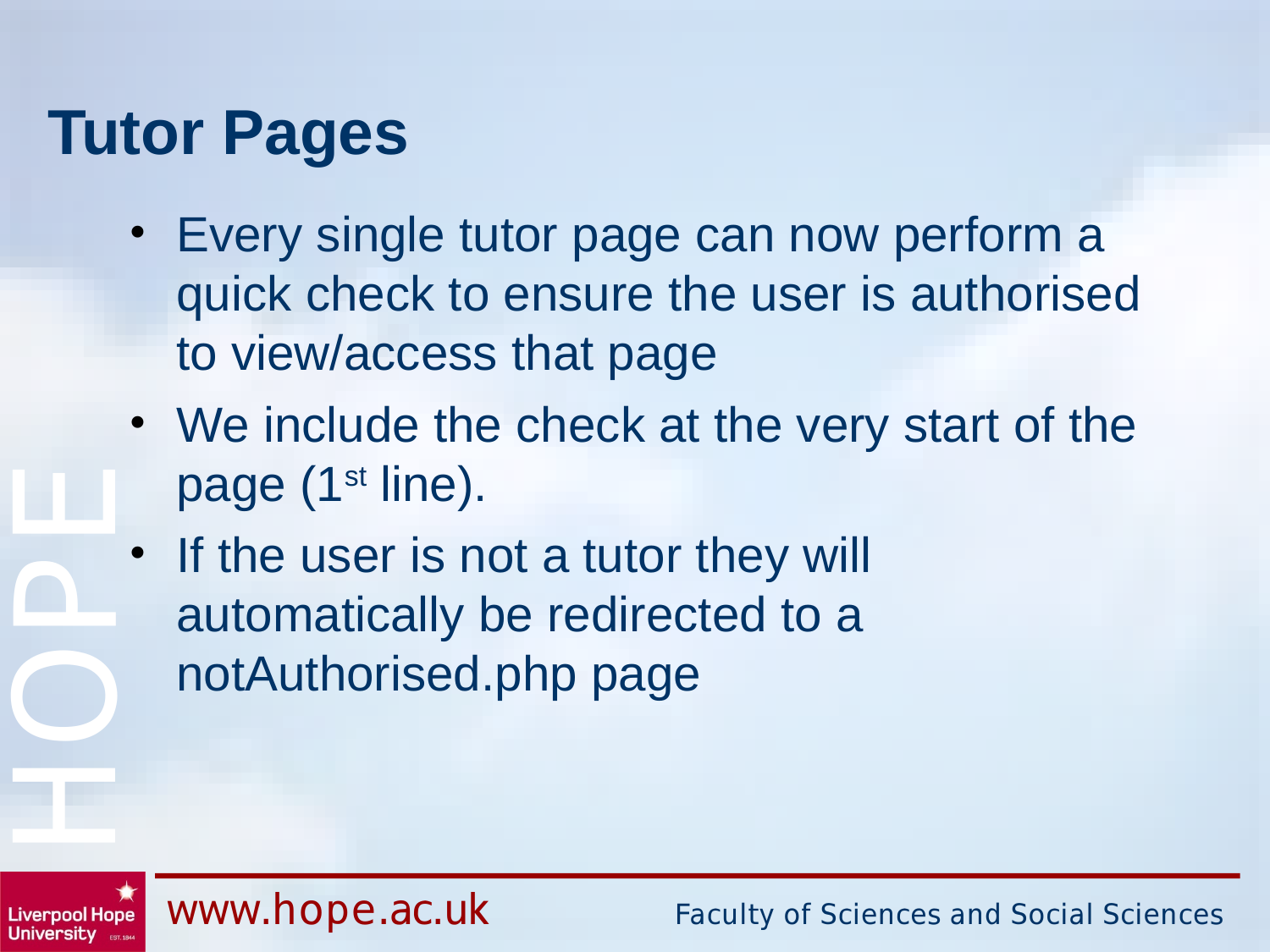

# Tutor Pages
Every single tutor page can now perform a quick check to ensure the user is authorised to view/access that page
We include the check at the very start of the page (1st line).
If the user is not a tutor they will automatically be redirected to a notAuthorised.php page